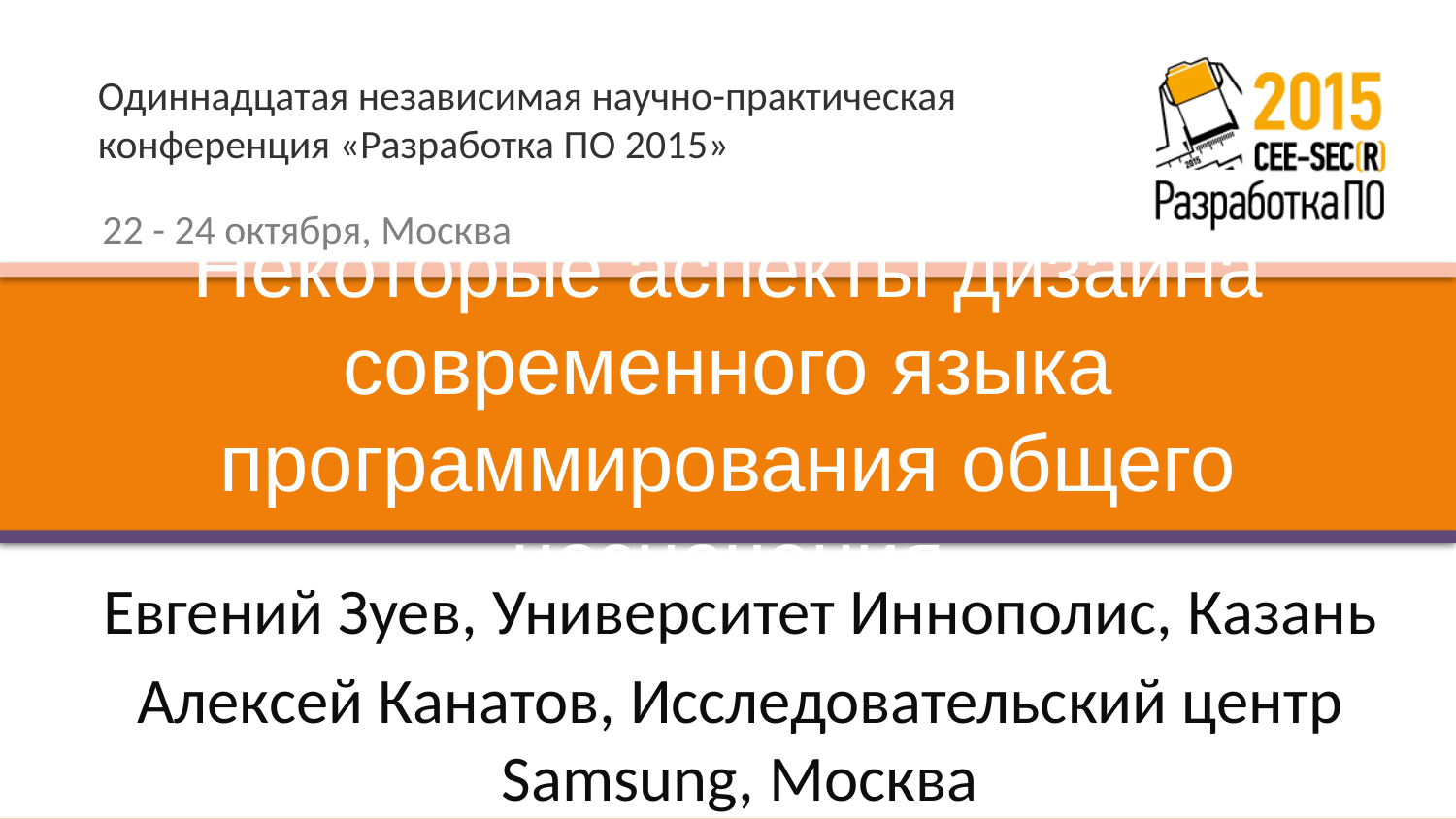

# Некоторые аспекты дизайна современного языка программирования общего назначения
Евгений Зуев, Университет Иннополис, Казань
Алексей Канатов, Исследовательский центр Samsung, Москва